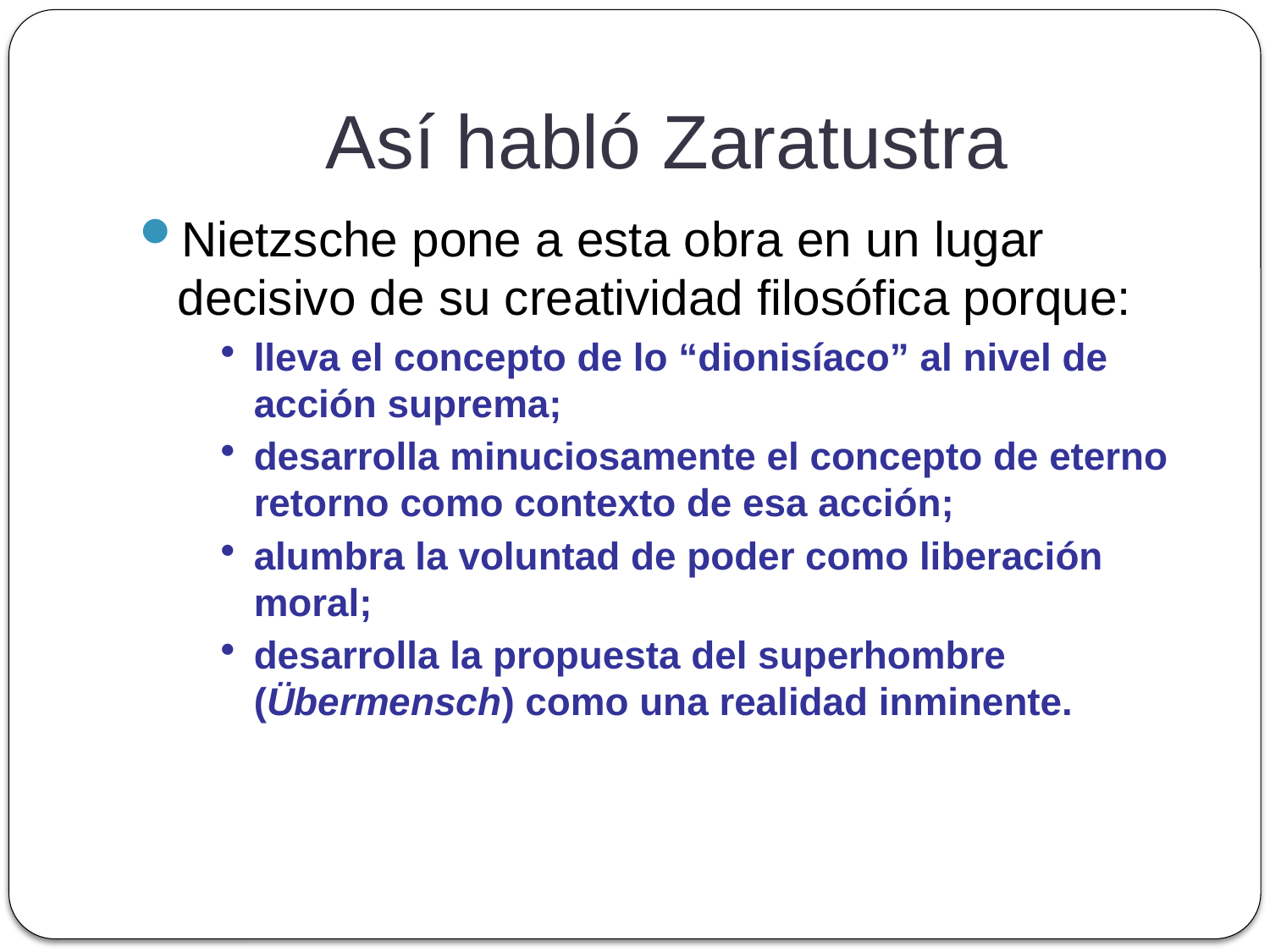

# Así habló Zaratustra
Nietzsche pone a esta obra en un lugar decisivo de su creatividad filosófica porque:
lleva el concepto de lo “dionisíaco” al nivel de acción suprema;
desarrolla minuciosamente el concepto de eterno retorno como contexto de esa acción;
alumbra la voluntad de poder como liberación moral;
desarrolla la propuesta del superhombre (Übermensch) como una realidad inminente.